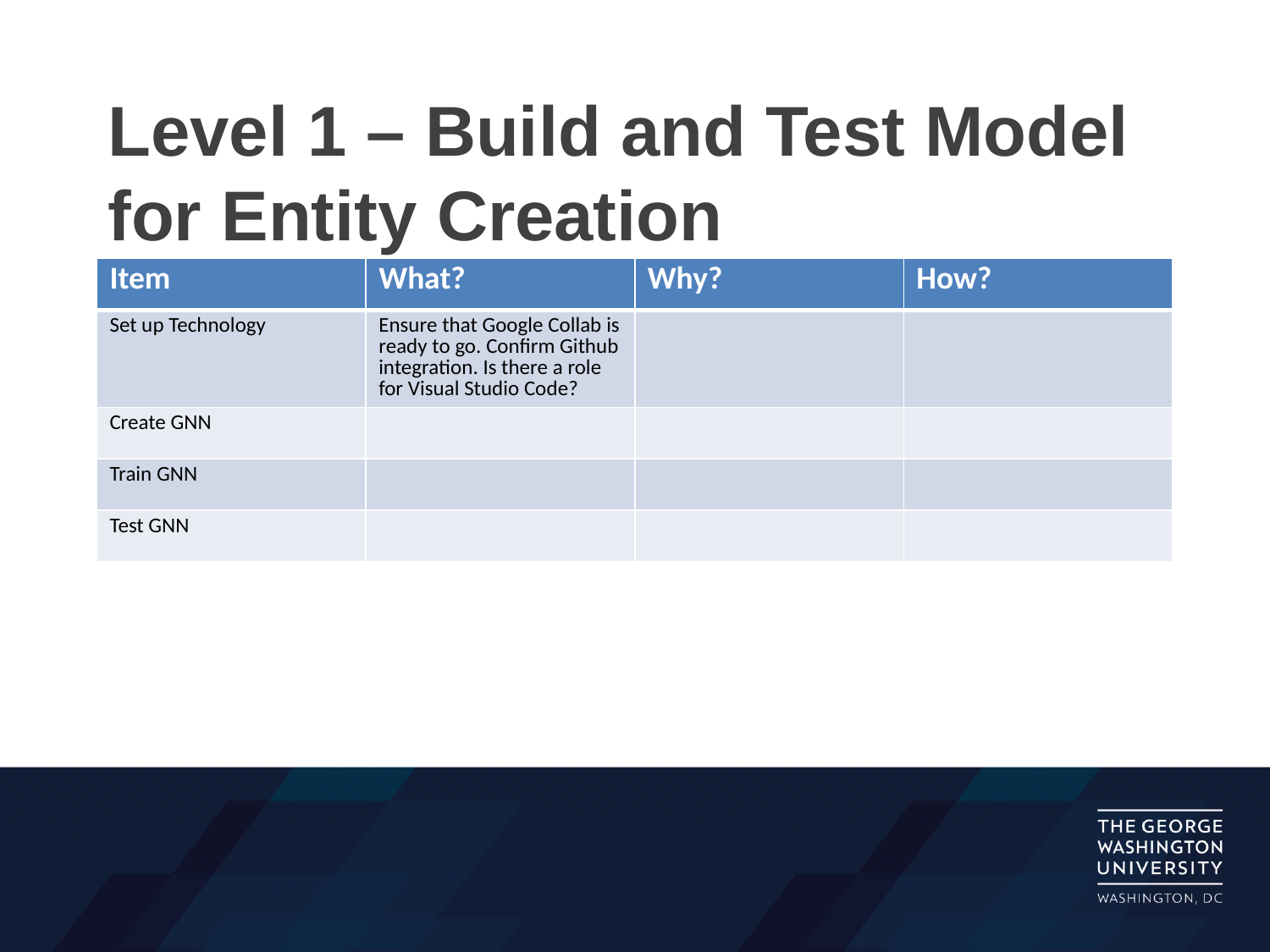

# Level 1 – Build and Test Model for Entity Creation
| Item | What? | Why? | How? |
| --- | --- | --- | --- |
| Set up Technology | Ensure that Google Collab is ready to go. Confirm Github integration. Is there a role for Visual Studio Code? |  |  |
| Create GNN |  |  |  |
| Train GNN |  |  |  |
| Test GNN |  |  |  |